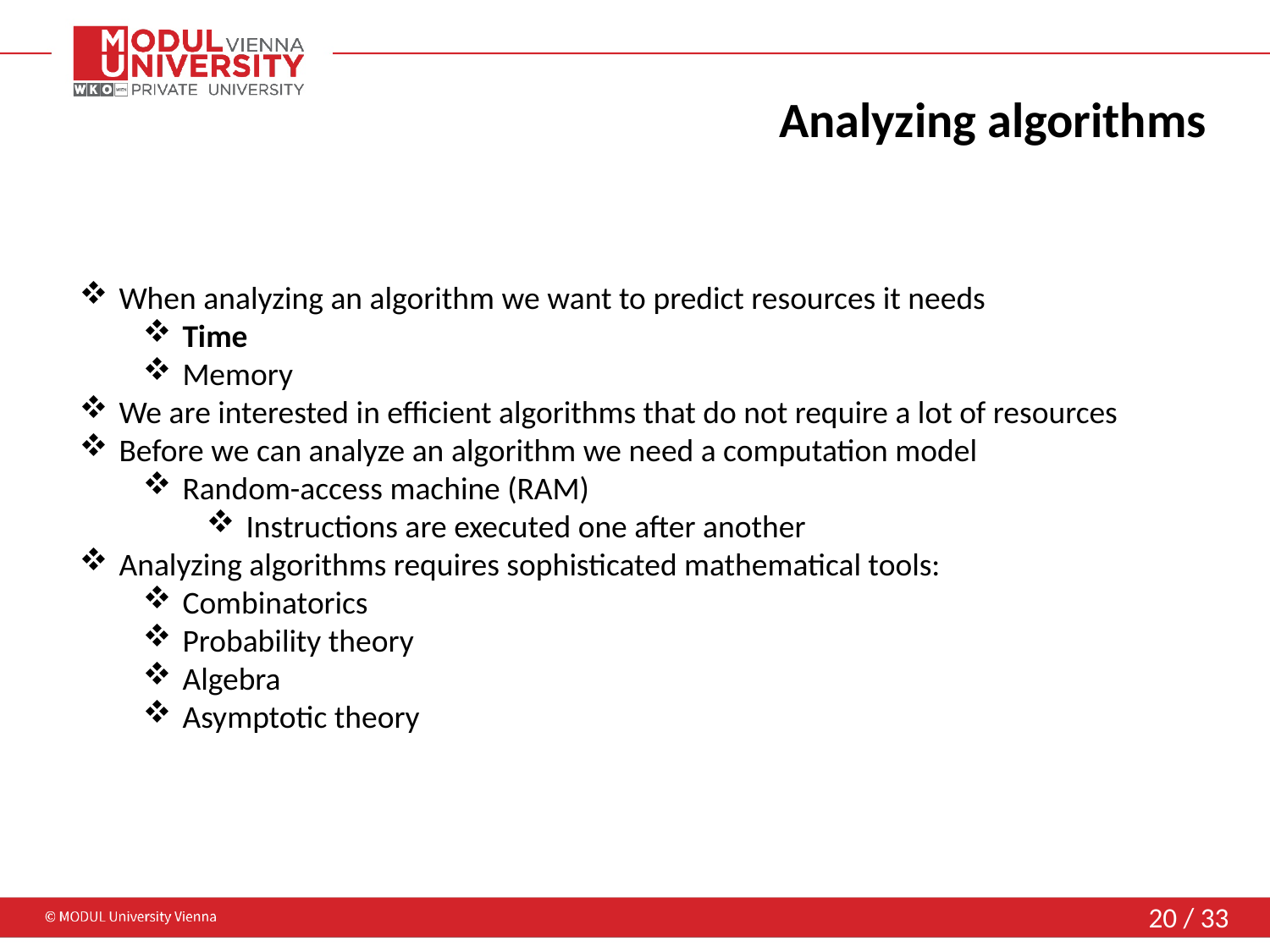

# Analyzing algorithms
When analyzing an algorithm we want to predict resources it needs
Time
Memory
We are interested in efficient algorithms that do not require a lot of resources
Before we can analyze an algorithm we need a computation model
Random-access machine (RAM)
Instructions are executed one after another
Analyzing algorithms requires sophisticated mathematical tools:
Combinatorics
Probability theory
Algebra
Asymptotic theory